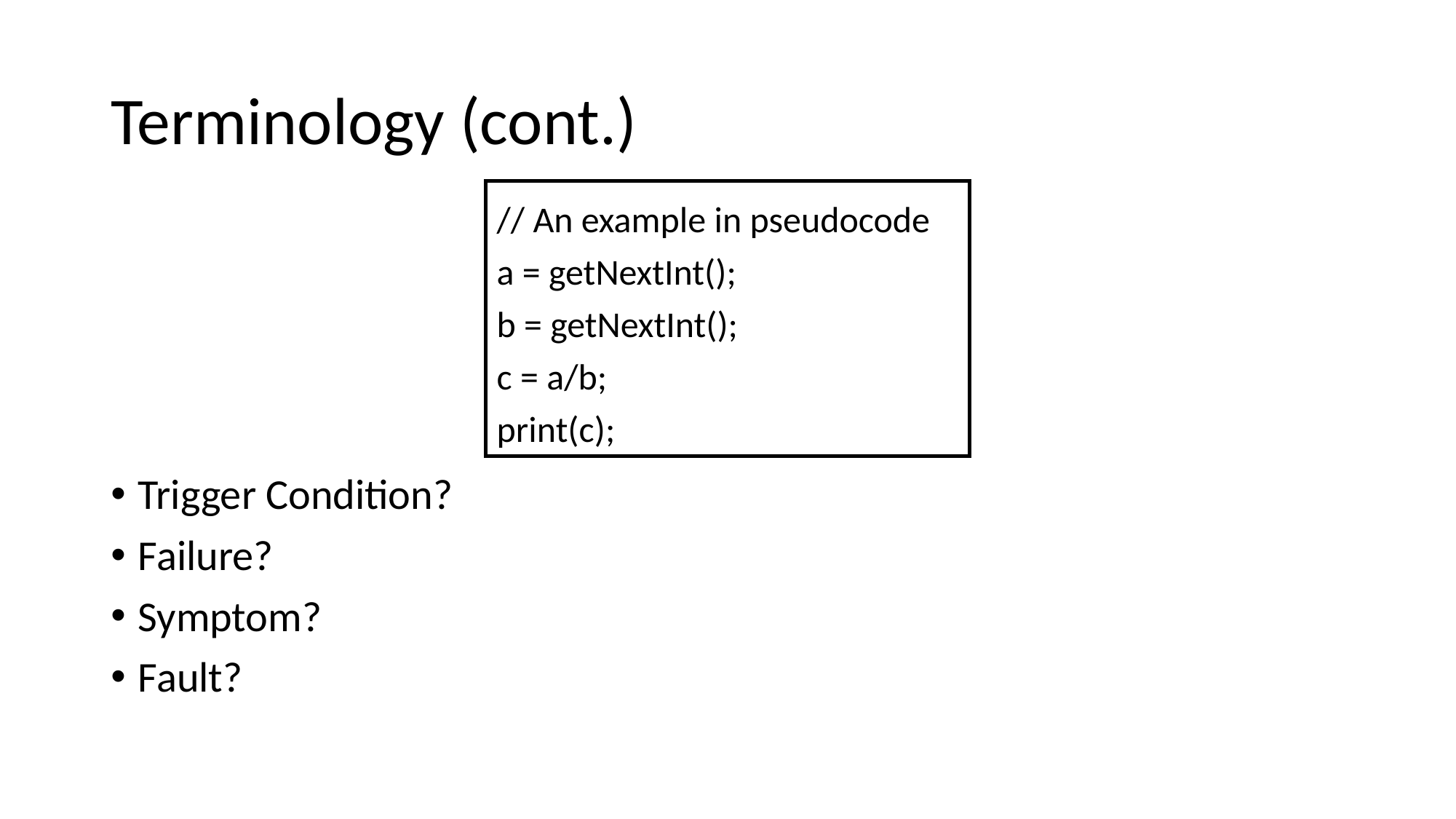

# Terminology (cont.)
// An example in pseudocode
a = getNextInt();
b = getNextInt();
c = a/b;
print(c);

Trigger Condition?
Failure?
Symptom?
Fault?